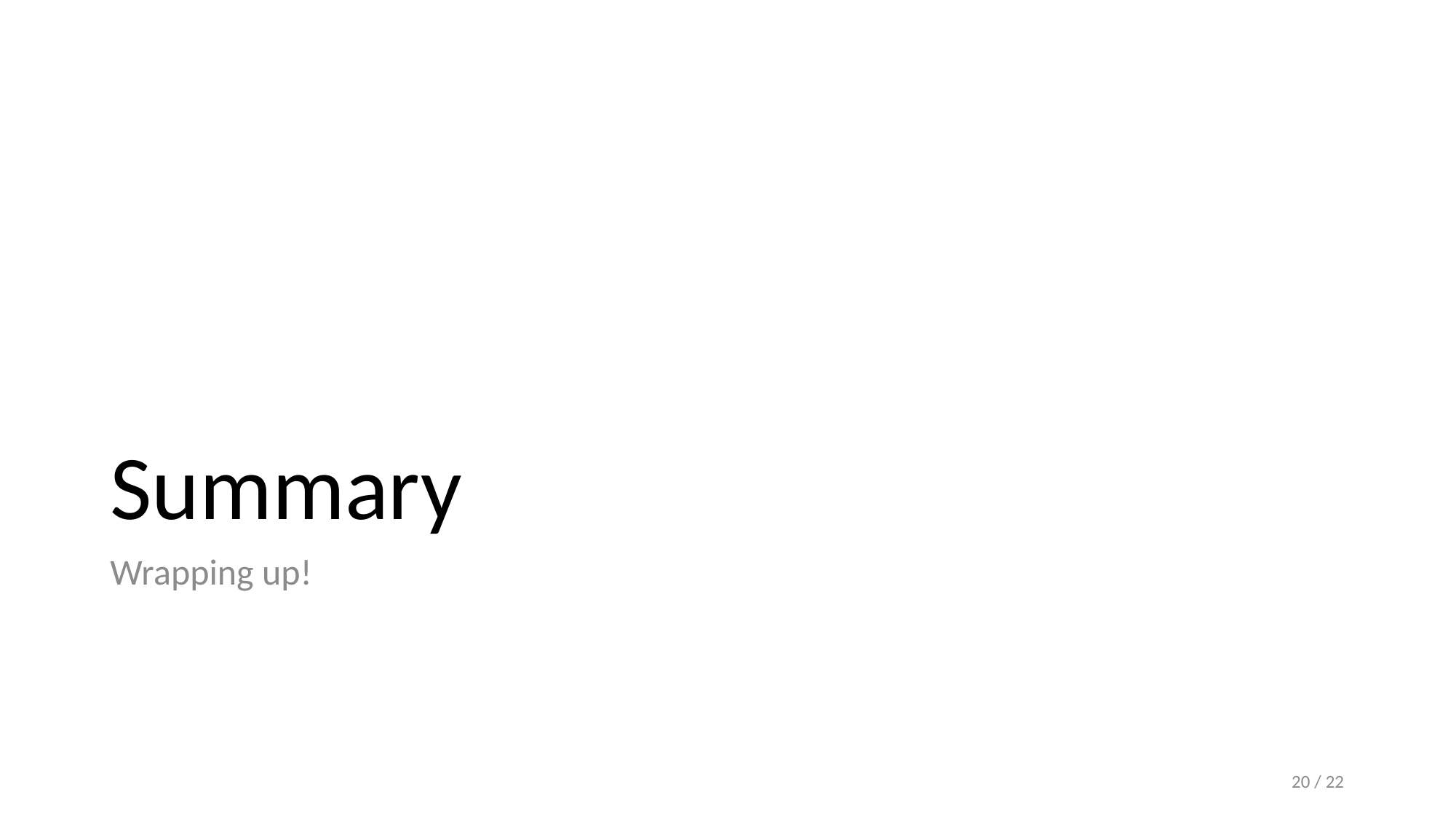

# Summary
Wrapping up!
20 / 22